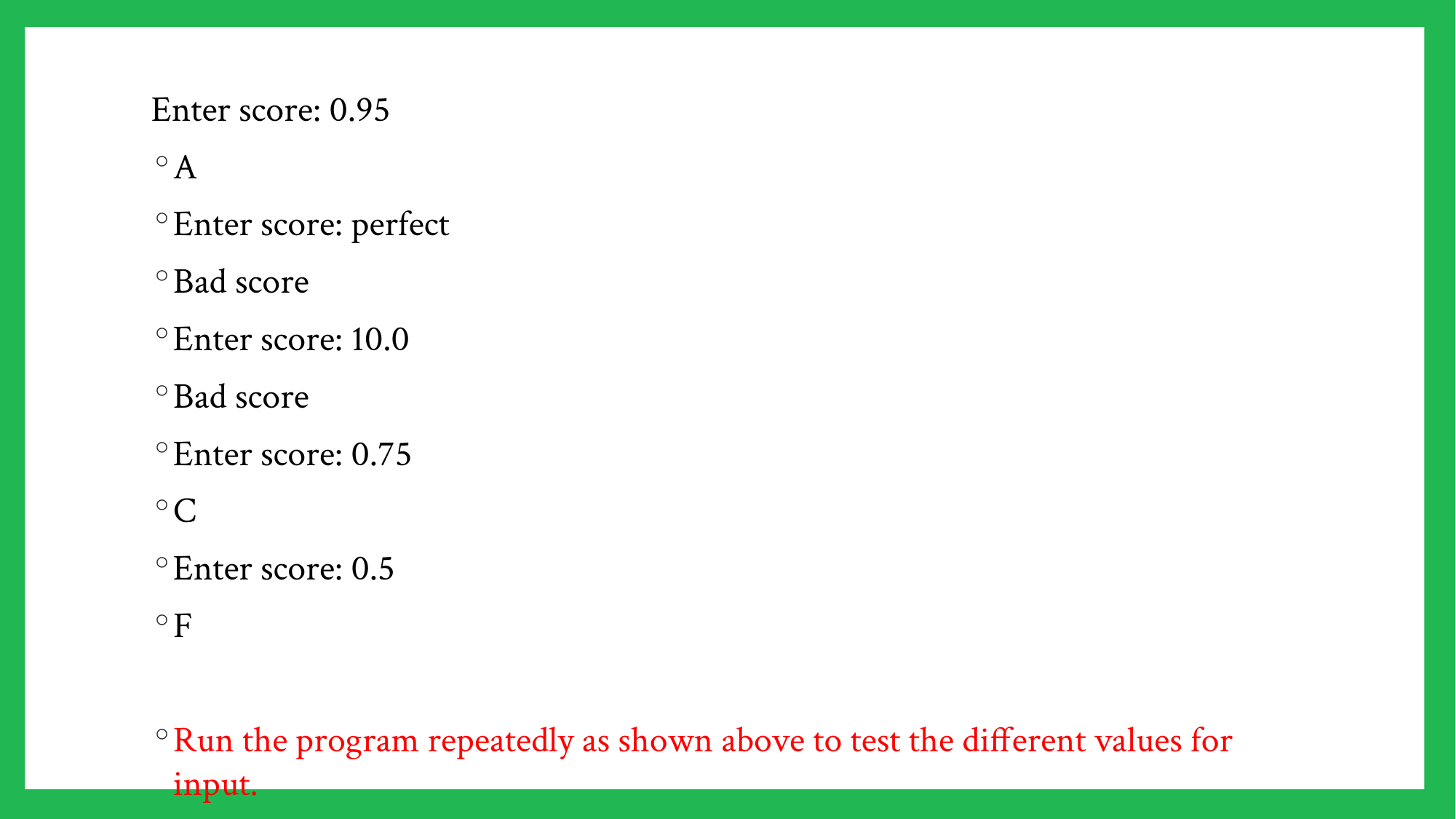

Enter score: 0.95
A
Enter score: perfect
Bad score
Enter score: 10.0
Bad score
Enter score: 0.75
C
Enter score: 0.5
F

Run the program repeatedly as shown above to test the different values for input.